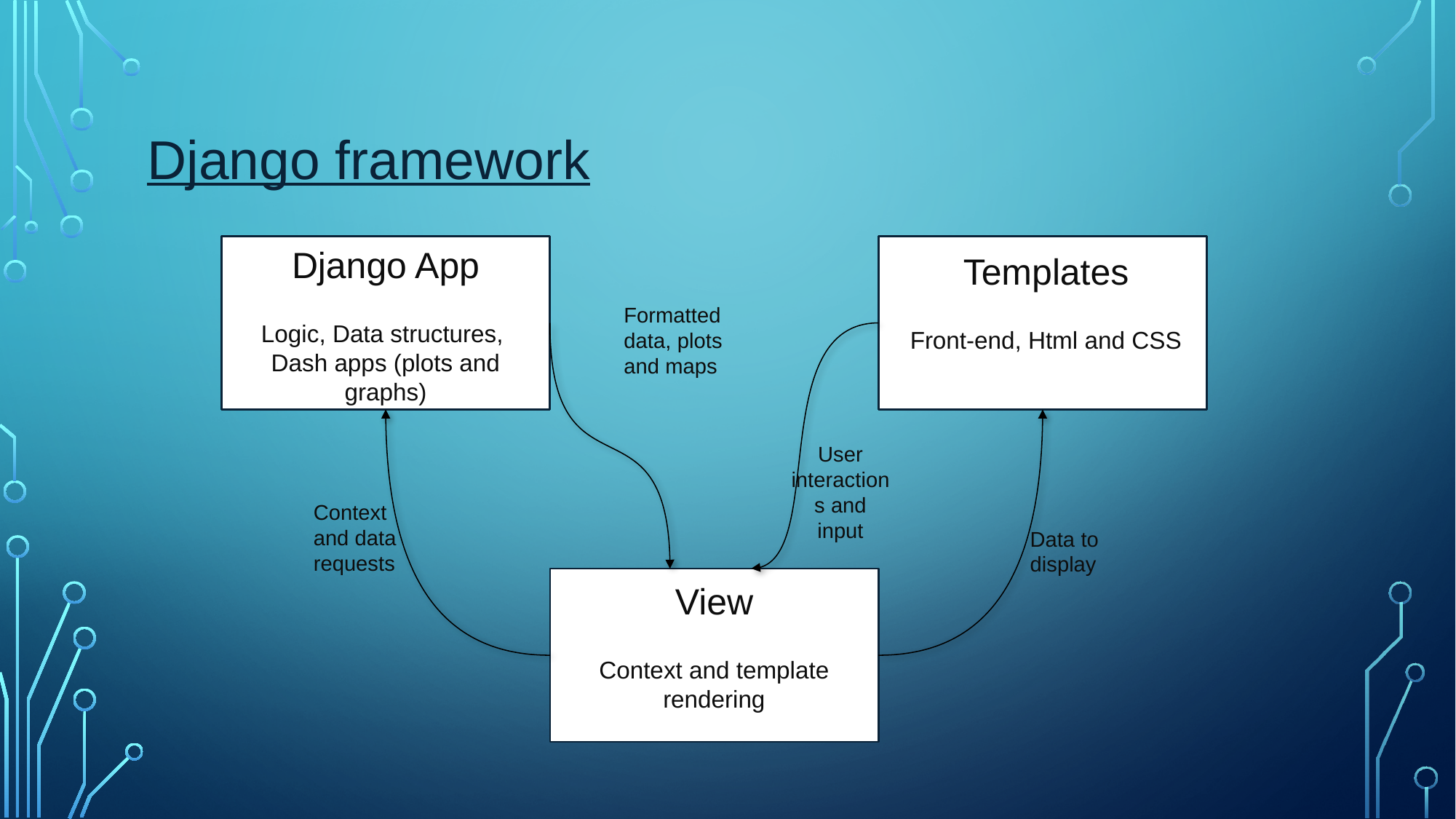

# Django framework

Django App

Logic, Data structures,
Dash apps (plots and graphs)

Templates

Front-end, Html and CSS
Formatted data, plots and maps
User interactions and input
Context and data requests
Data to display

View

Context and template rendering